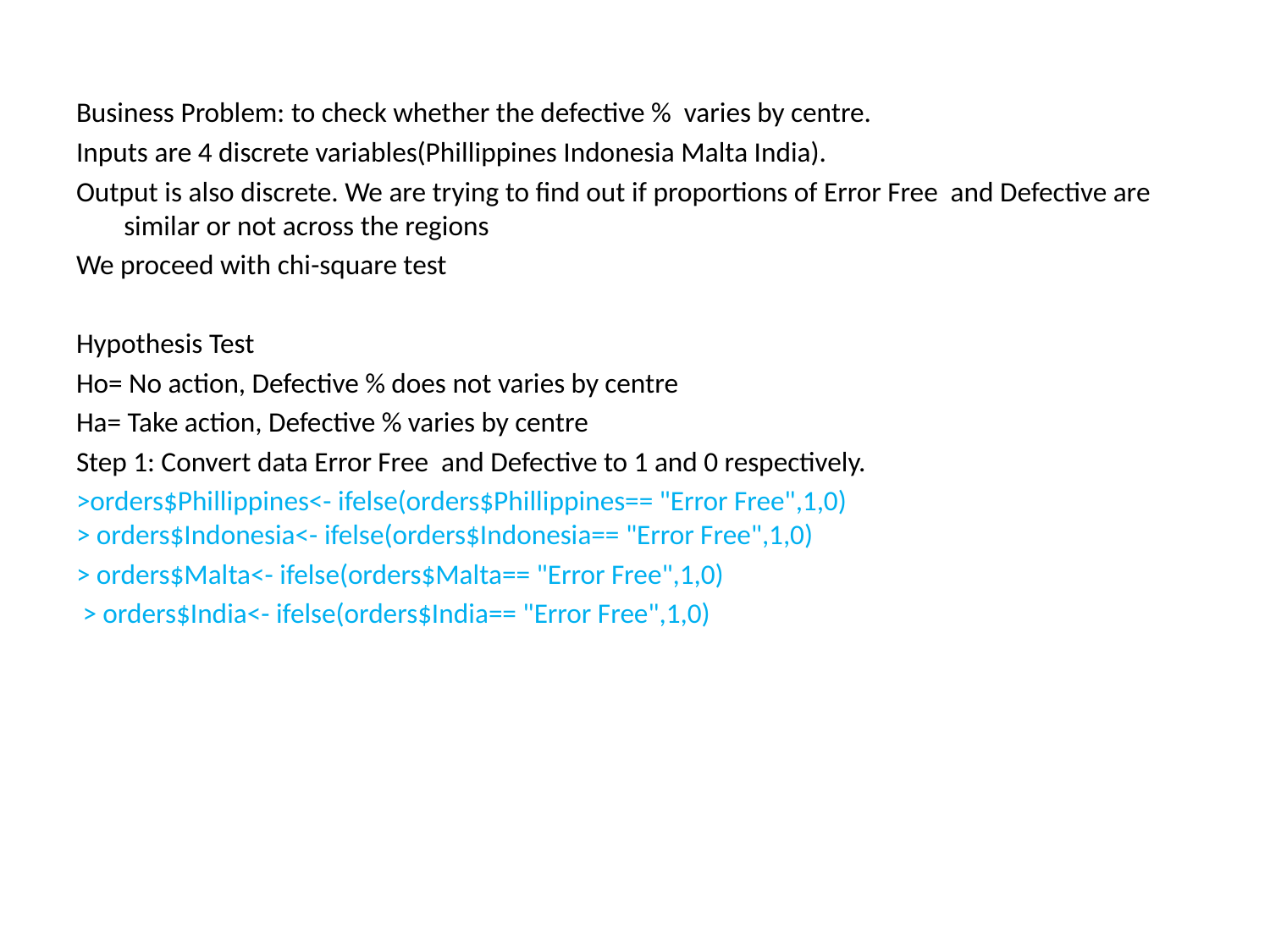

Business Problem: to check whether the defective %  varies by centre.
Inputs are 4 discrete variables(Phillippines Indonesia Malta India).
Output is also discrete. We are trying to find out if proportions of Error Free  and Defective are similar or not across the regions
We proceed with chi-square test

Hypothesis Test
Ho= No action, Defective % does not varies by centre
Ha= Take action, Defective % varies by centre
Step 1: Convert data Error Free  and Defective to 1 and 0 respectively.
>orders$Phillippines<- ifelse(orders$Phillippines== "Error Free",1,0)
> orders$Indonesia<- ifelse(orders$Indonesia== "Error Free",1,0)
> orders$Malta<- ifelse(orders$Malta== "Error Free",1,0)
 > orders$India<- ifelse(orders$India== "Error Free",1,0)